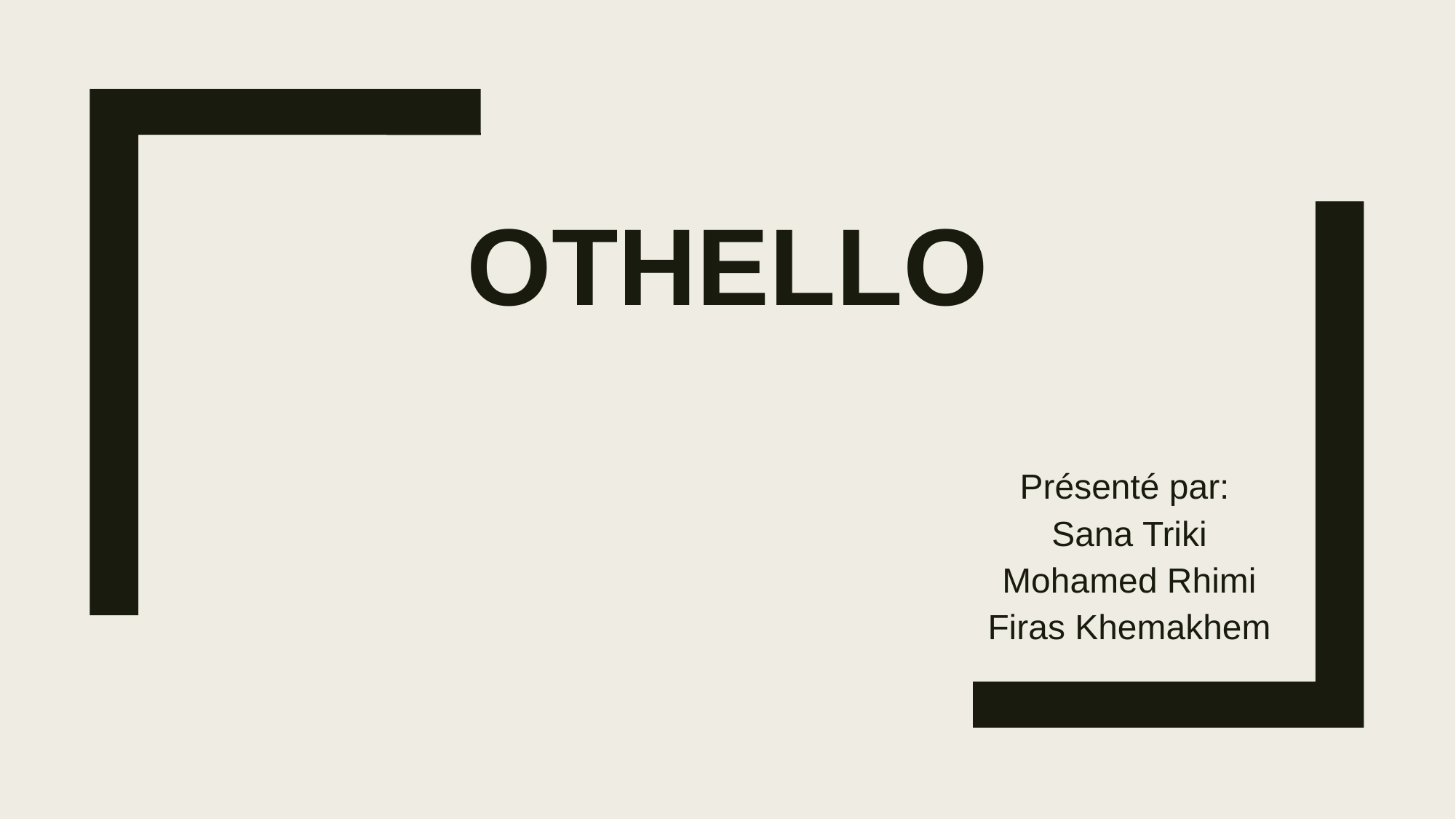

# othello
Présenté par:
Sana Triki
Mohamed Rhimi
Firas Khemakhem